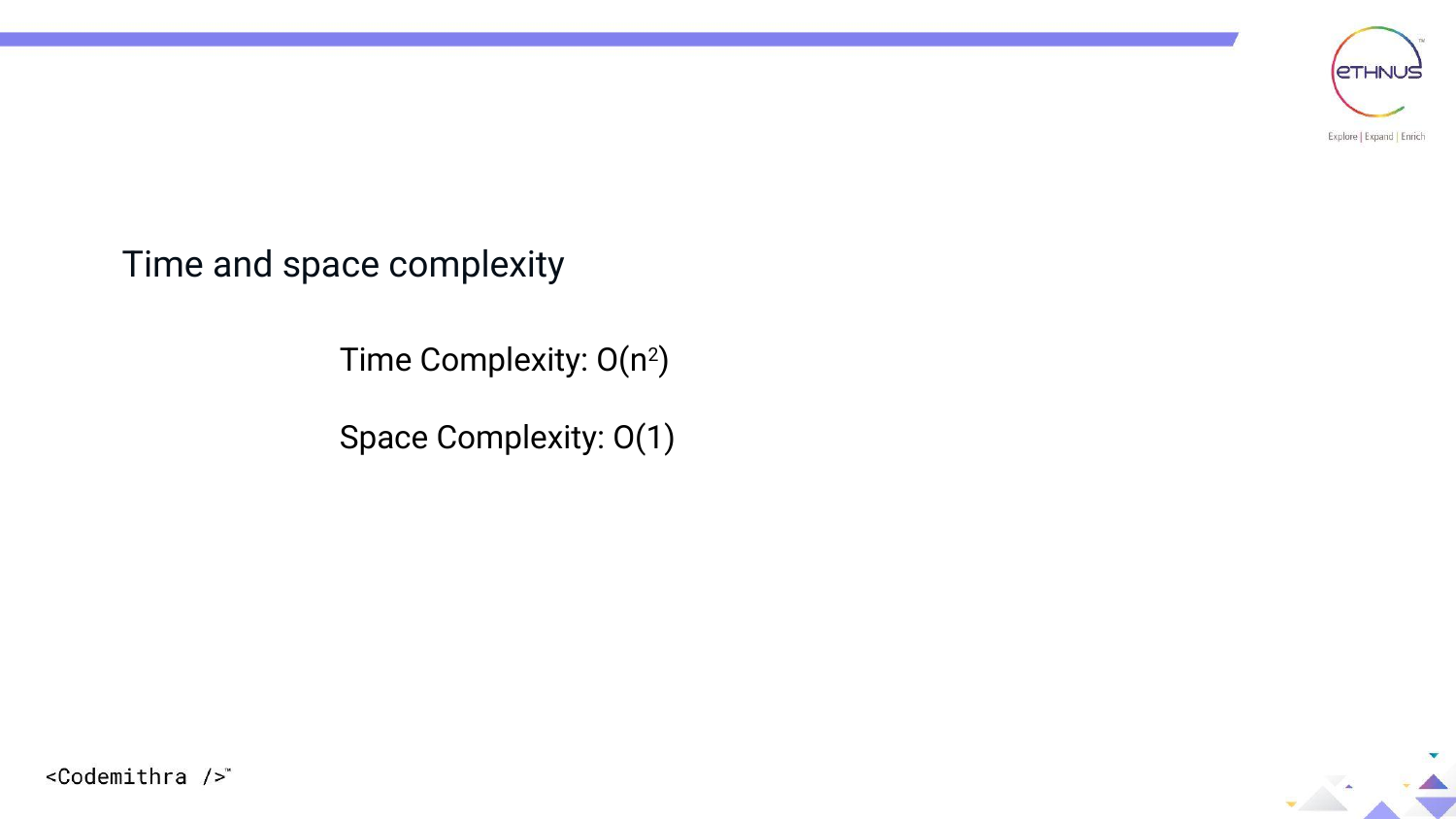

Time and space complexity
Time Complexity: O(n2) 
Space Complexity: O(1)